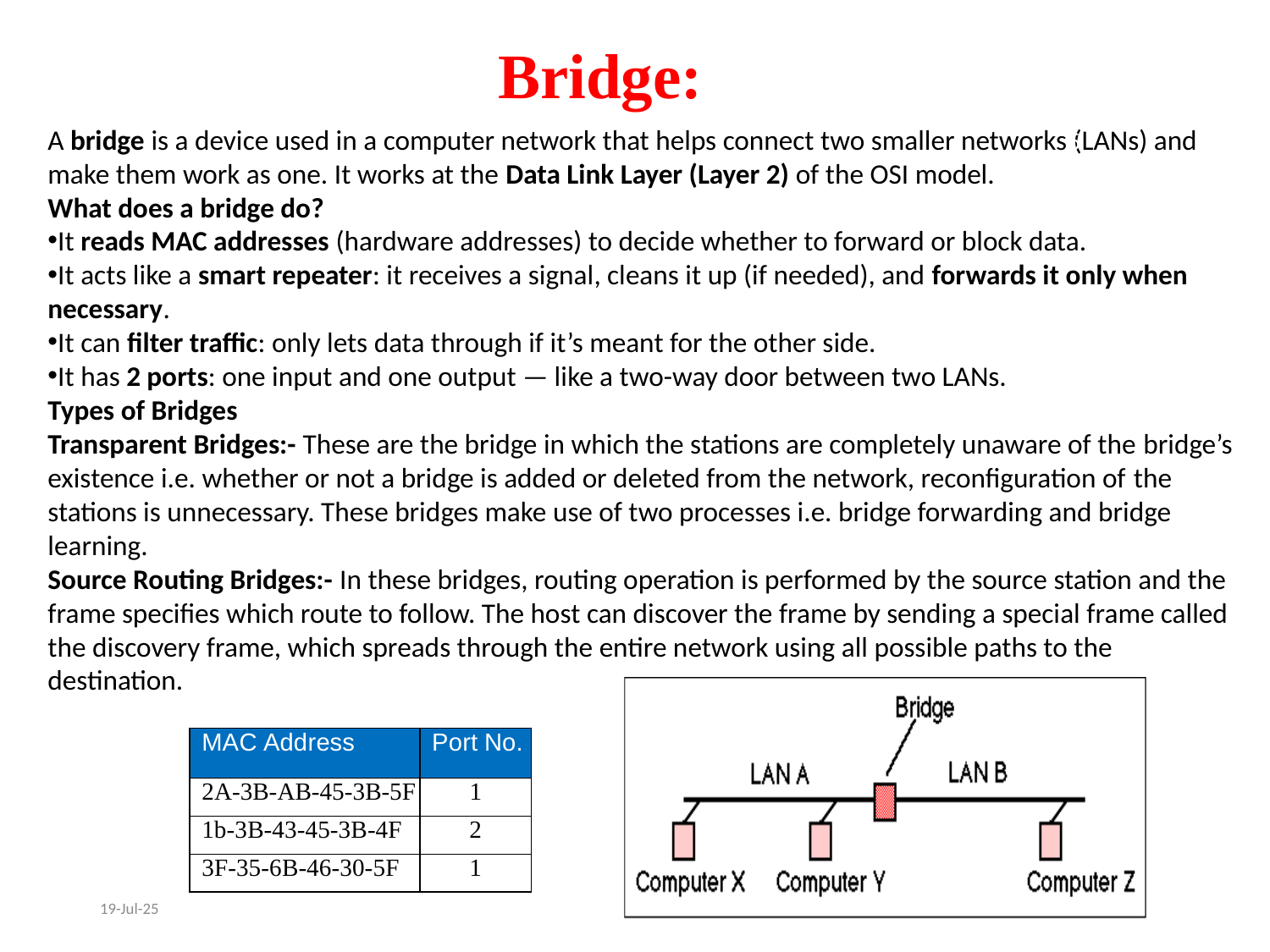

Bridge:

A bridge is a device used in a computer network that helps connect two smaller networks (LANs) and make them work as one. It works at the Data Link Layer (Layer 2) of the OSI model.
What does a bridge do?
It reads MAC addresses (hardware addresses) to decide whether to forward or block data.
It acts like a smart repeater: it receives a signal, cleans it up (if needed), and forwards it only when necessary.
It can filter traffic: only lets data through if it’s meant for the other side.
It has 2 ports: one input and one output — like a two-way door between two LANs.
Types of Bridges
Transparent Bridges:- These are the bridge in which the stations are completely unaware of the bridge’s existence i.e. whether or not a bridge is added or deleted from the network, reconfiguration of the stations is unnecessary. These bridges make use of two processes i.e. bridge forwarding and bridge learning.
Source Routing Bridges:- In these bridges, routing operation is performed by the source station and the frame specifies which route to follow. The host can discover the frame by sending a special frame called the discovery frame, which spreads through the entire network using all possible paths to the destination.
5

| MAC Address | Port No. |
| --- | --- |
| 2A-3B-AB-45-3B-5F | 1 |
| 1b-3B-43-45-3B-4F | 2 |
| 3F-35-6B-46-30-5F | 1 |
19-Jul-25
7